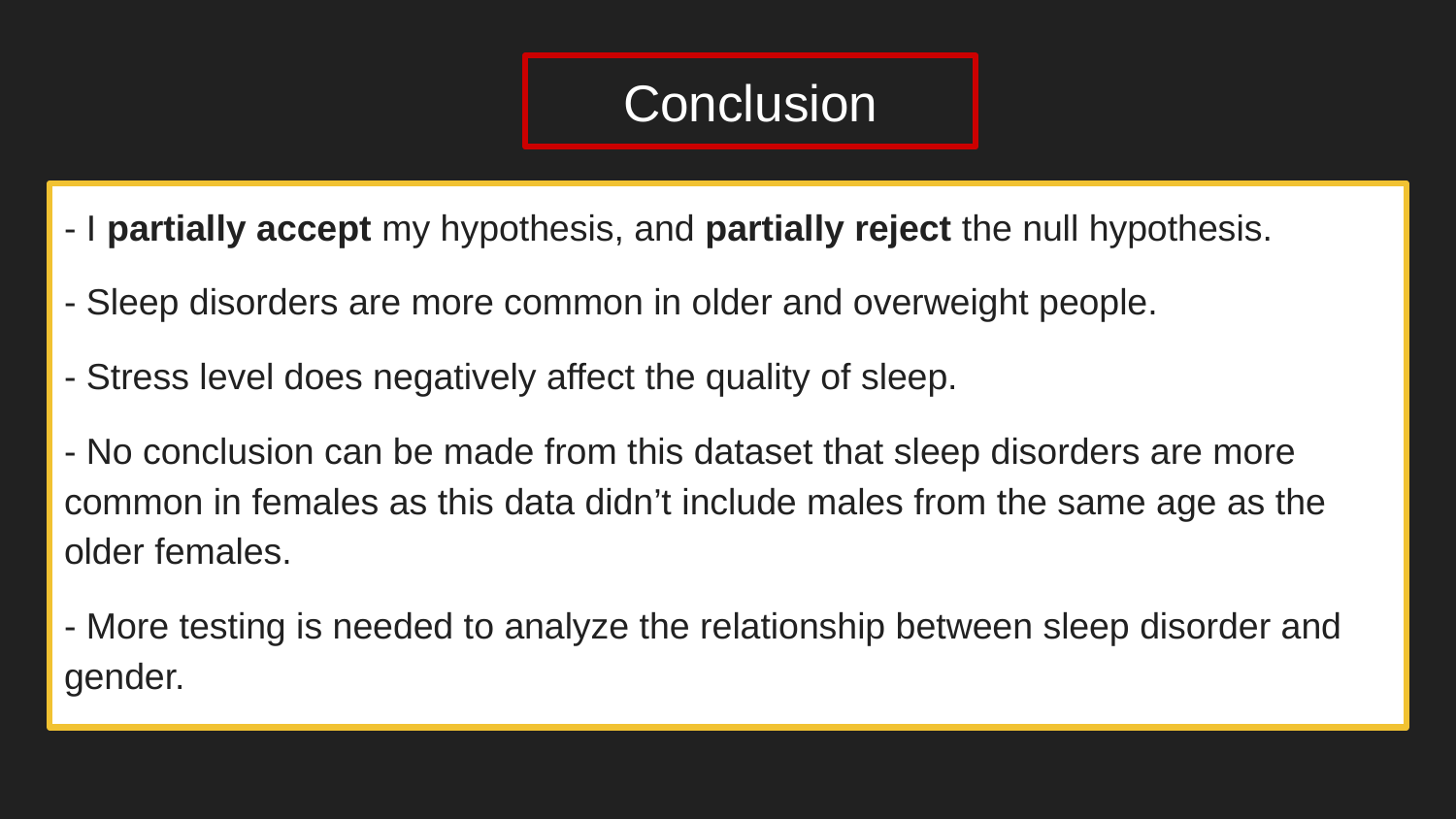

# Conclusion
- I partially accept my hypothesis, and partially reject the null hypothesis.
- Sleep disorders are more common in older and overweight people.
- Stress level does negatively affect the quality of sleep.
- No conclusion can be made from this dataset that sleep disorders are more common in females as this data didn’t include males from the same age as the older females.
- More testing is needed to analyze the relationship between sleep disorder and gender.